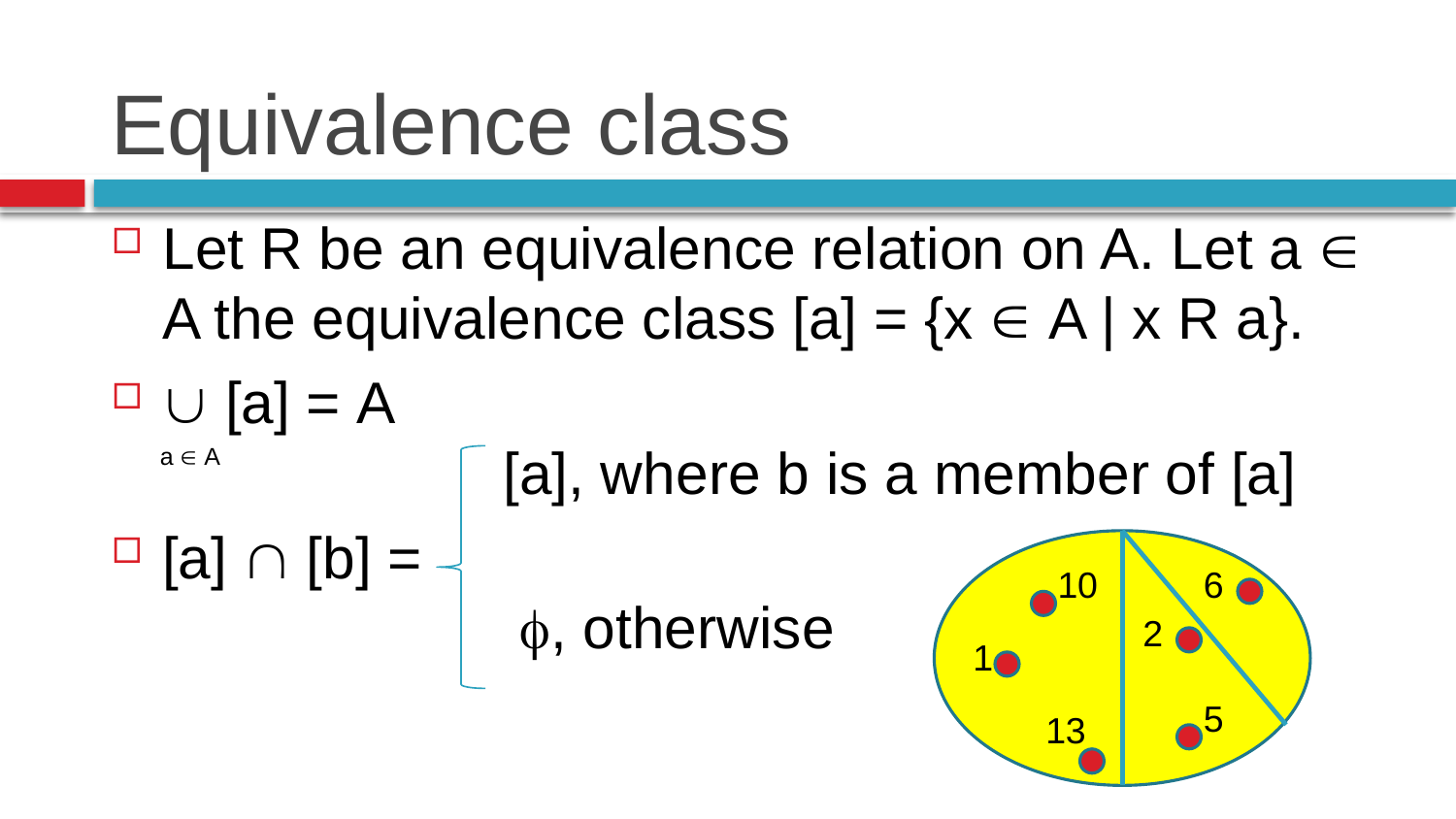

# Equivalence class
Let R be an equivalence relation on A. Let a ∈ A the equivalence class [a] = {x ∈ A | x R a}.
∪ [a] = A
                     [a], where b is a member of [a]
[a] ∩ [b] =
                      φ, otherwise
a ∈ A

10
6

2
1

5
13